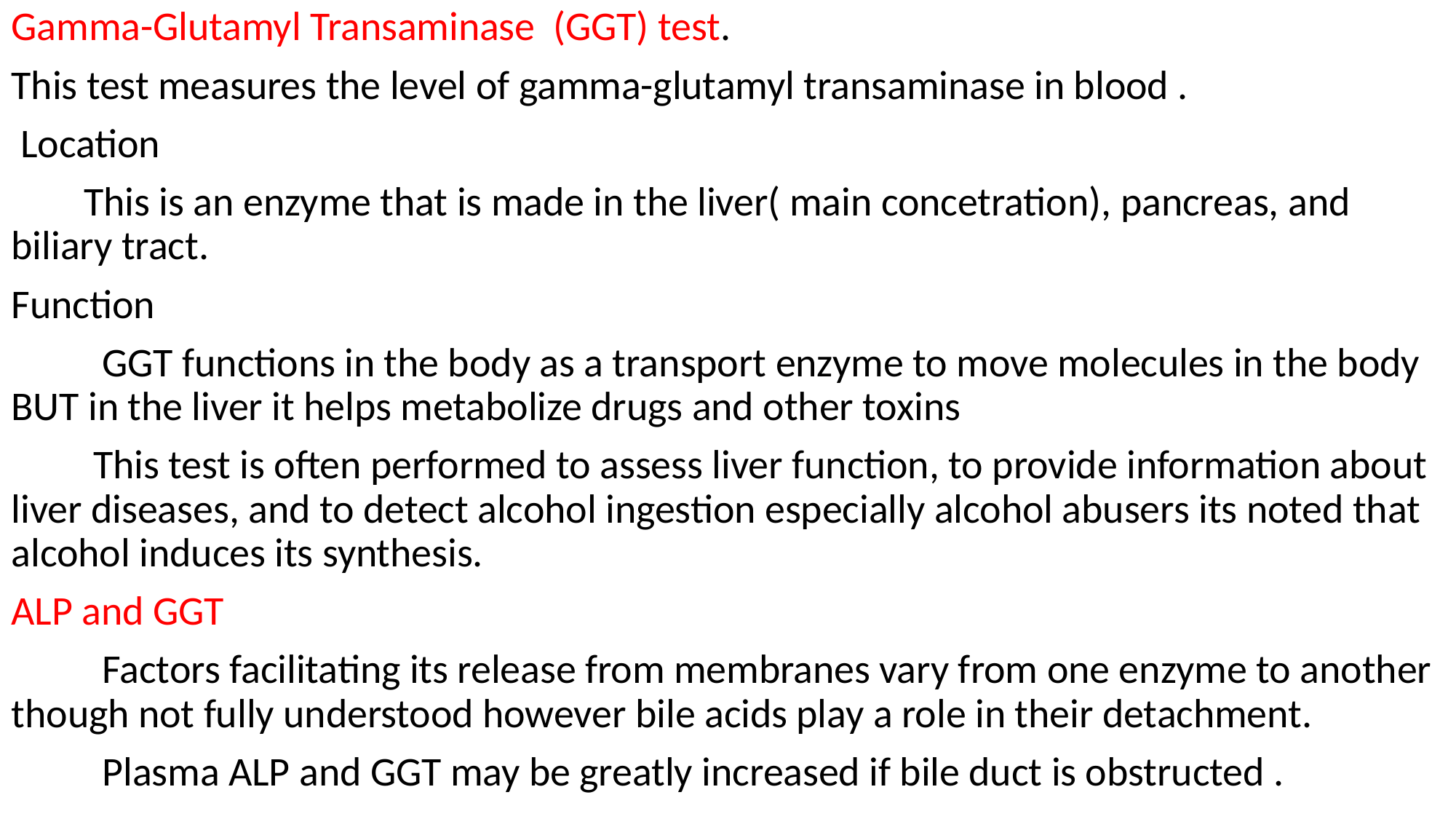

Gamma-Glutamyl Transaminase  (GGT) test.
This test measures the level of gamma-glutamyl transaminase in blood .
 Location
        This is an enzyme that is made in the liver( main concetration), pancreas, and biliary tract.
Function
          GGT functions in the body as a transport enzyme to move molecules in the body BUT in the liver it helps metabolize drugs and other toxins
         This test is often performed to assess liver function, to provide information about liver diseases, and to detect alcohol ingestion especially alcohol abusers its noted that alcohol induces its synthesis.
ALP and GGT
          Factors facilitating its release from membranes vary from one enzyme to another though not fully understood however bile acids play a role in their detachment.
          Plasma ALP and GGT may be greatly increased if bile duct is obstructed .